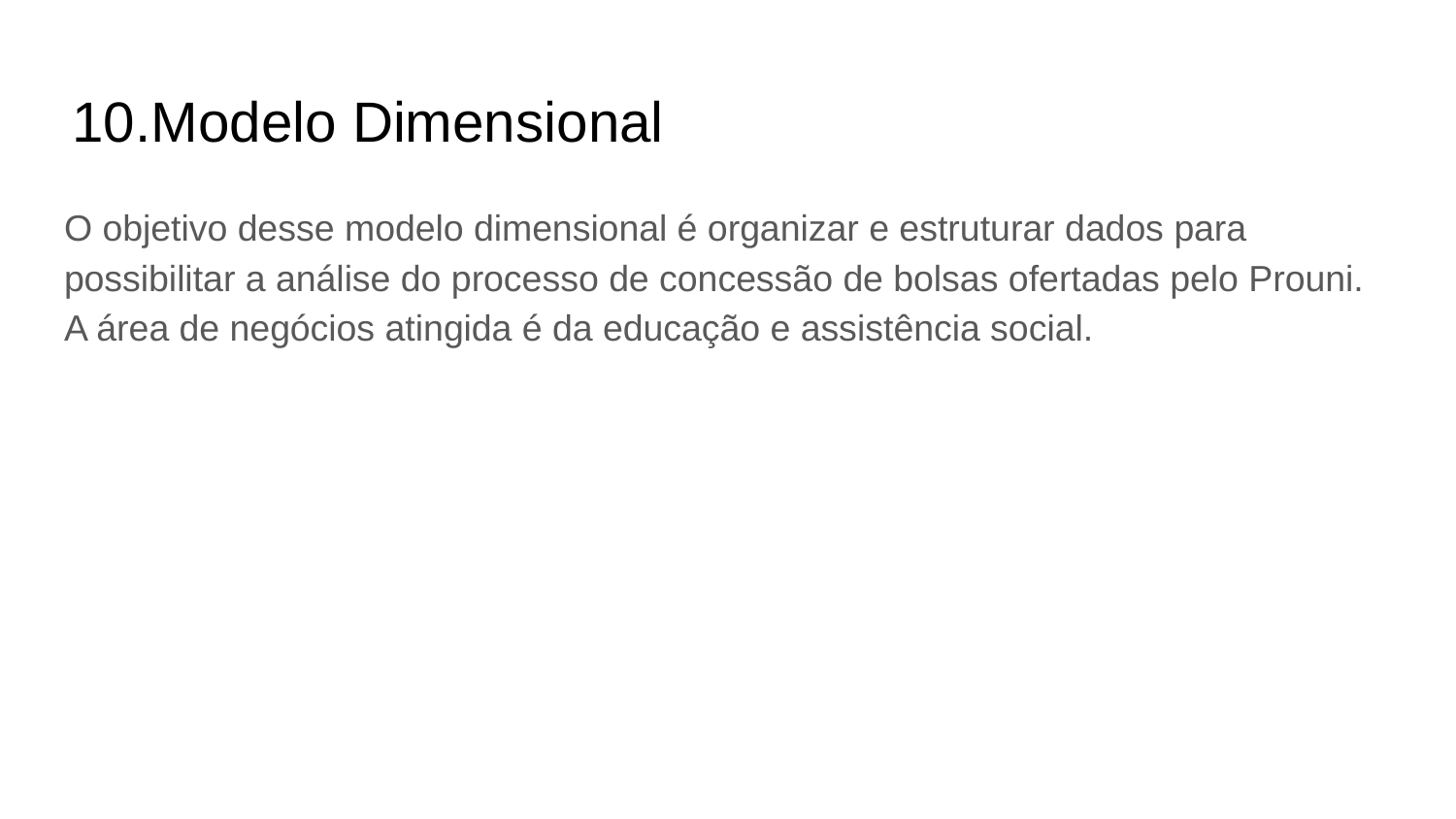

# Modelo Dimensional
O objetivo desse modelo dimensional é organizar e estruturar dados para possibilitar a análise do processo de concessão de bolsas ofertadas pelo Prouni. A área de negócios atingida é da educação e assistência social.